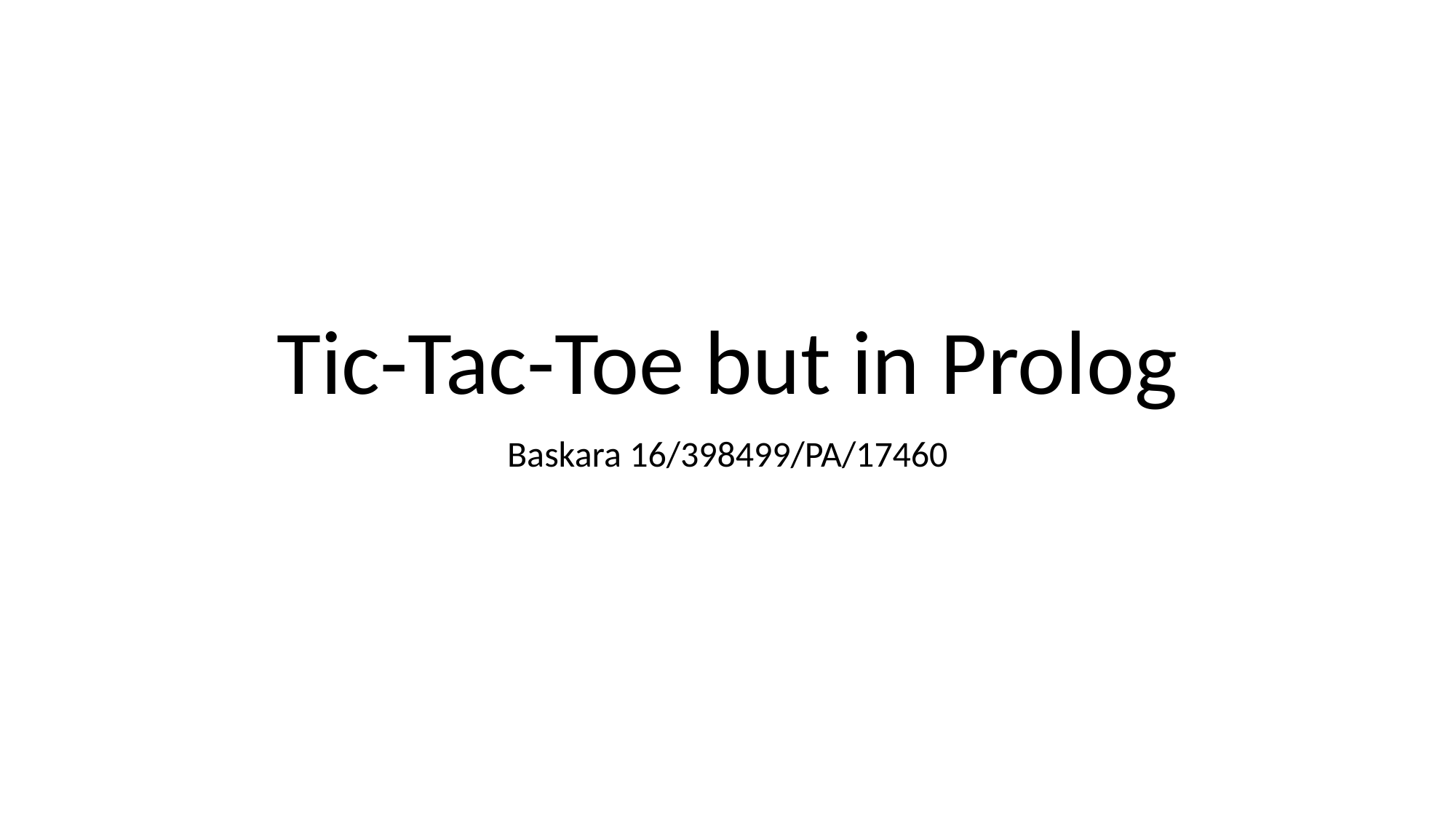

# Tic-Tac-Toe but in Prolog
Baskara 16/398499/PA/17460